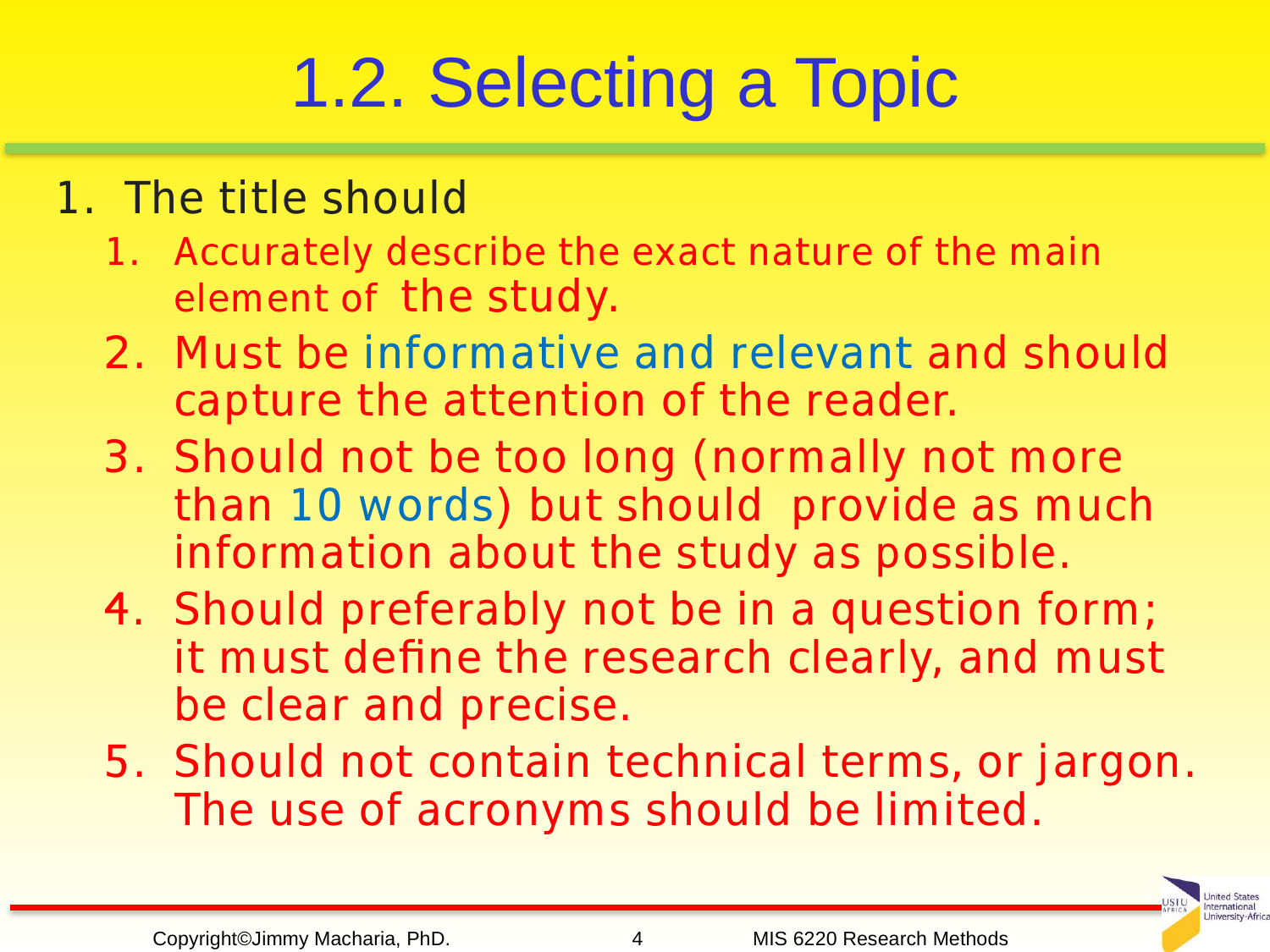

# 1.2. Selecting a Topic
The title should
Accurately describe the exact nature of the main element of  the study.
Must be informative and relevant and should capture the attention of the reader.
Should not be too long (normally not more than 10 words) but should  provide as much information about the study as possible.
Should preferably not be in a question form; it must define the research clearly, and must be clear and precise.
Should not contain technical terms, or jargon. The use of acronyms should be limited.